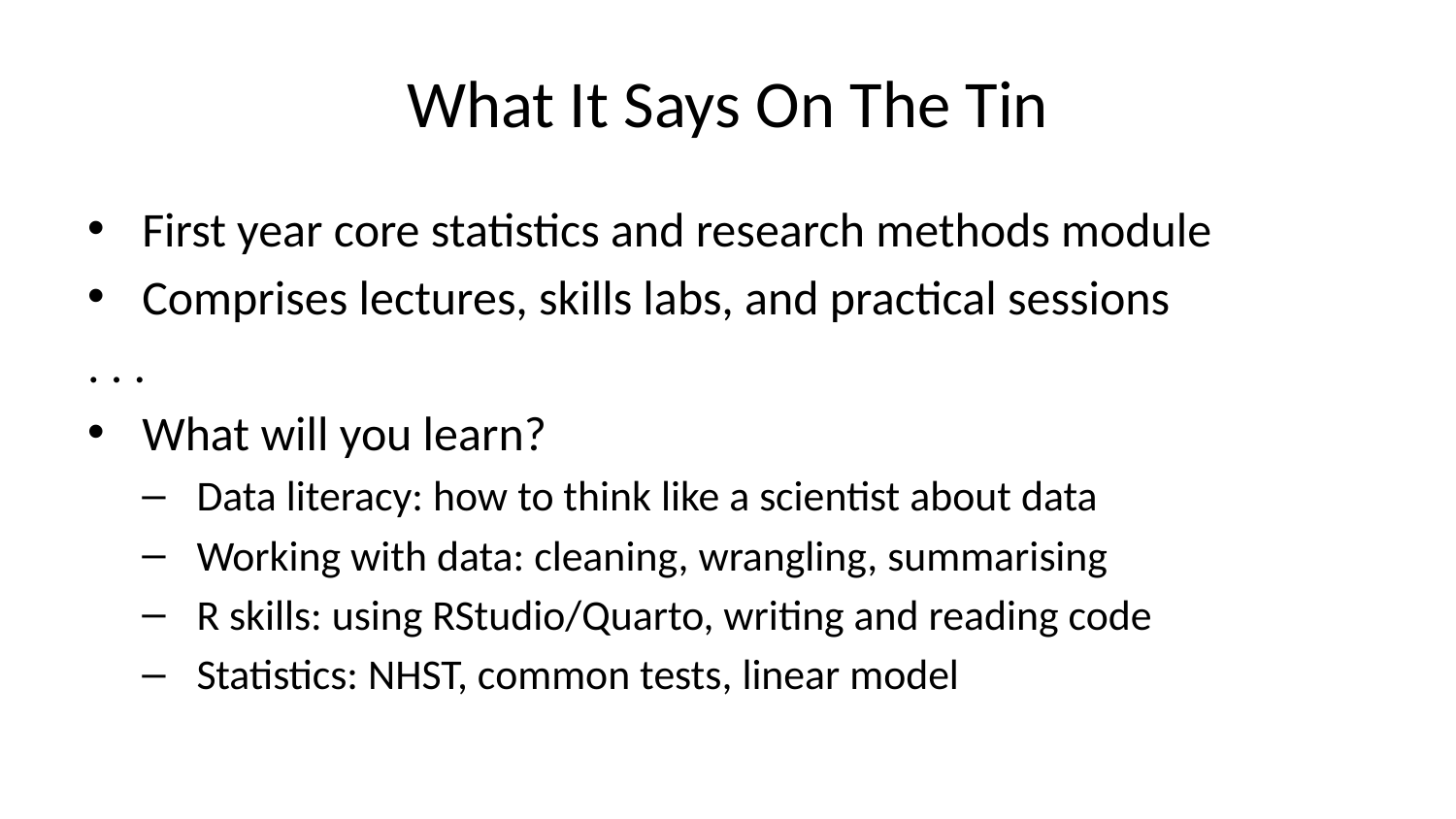

# What It Says On The Tin
First year core statistics and research methods module
Comprises lectures, skills labs, and practical sessions
. . .
What will you learn?
Data literacy: how to think like a scientist about data
Working with data: cleaning, wrangling, summarising
R skills: using RStudio/Quarto, writing and reading code
Statistics: NHST, common tests, linear model